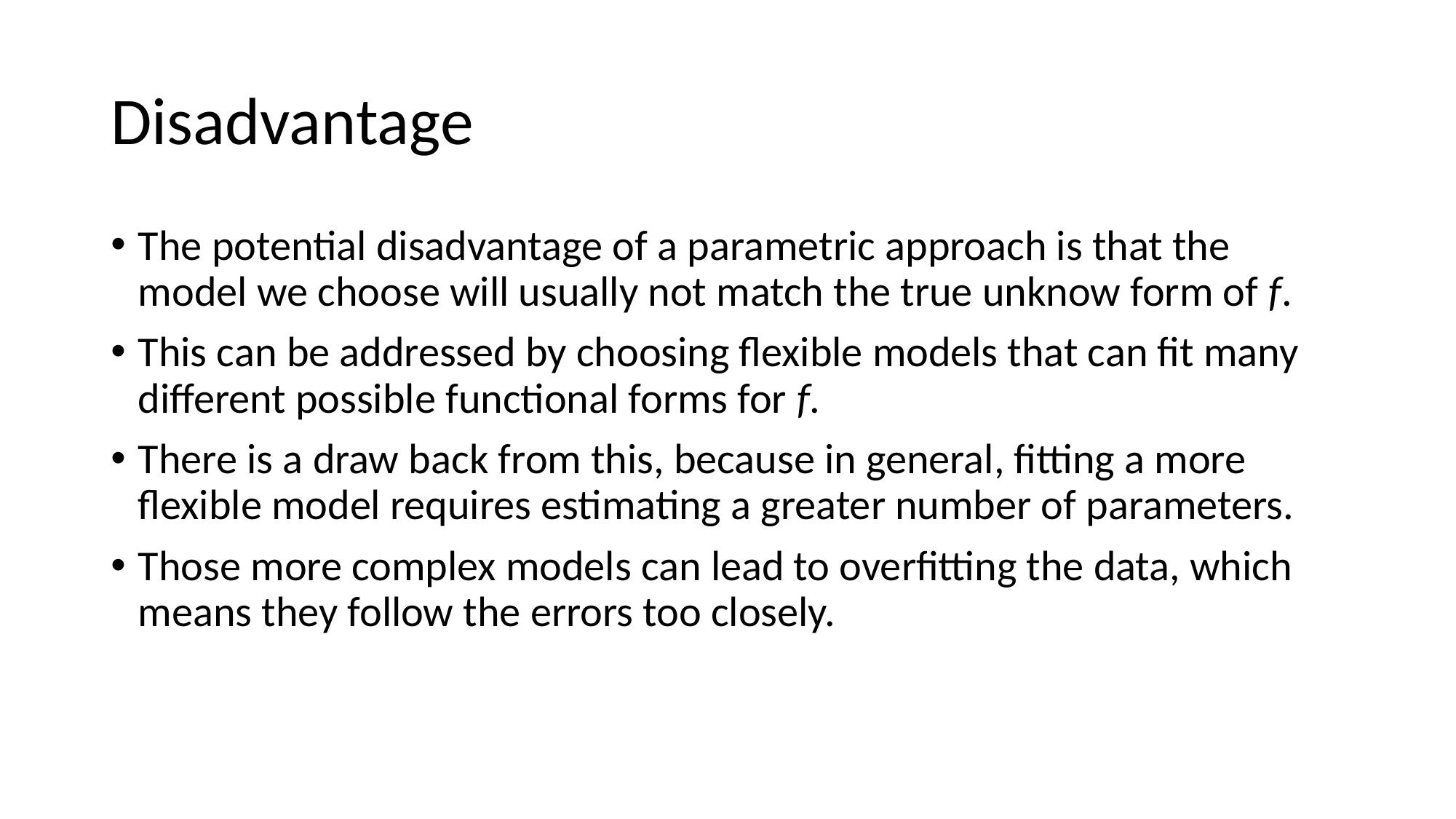

# Disadvantage
The potential disadvantage of a parametric approach is that the model we choose will usually not match the true unknow form of f.
This can be addressed by choosing flexible models that can fit many different possible functional forms for f.
There is a draw back from this, because in general, fitting a more flexible model requires estimating a greater number of parameters.
Those more complex models can lead to overfitting the data, which means they follow the errors too closely.